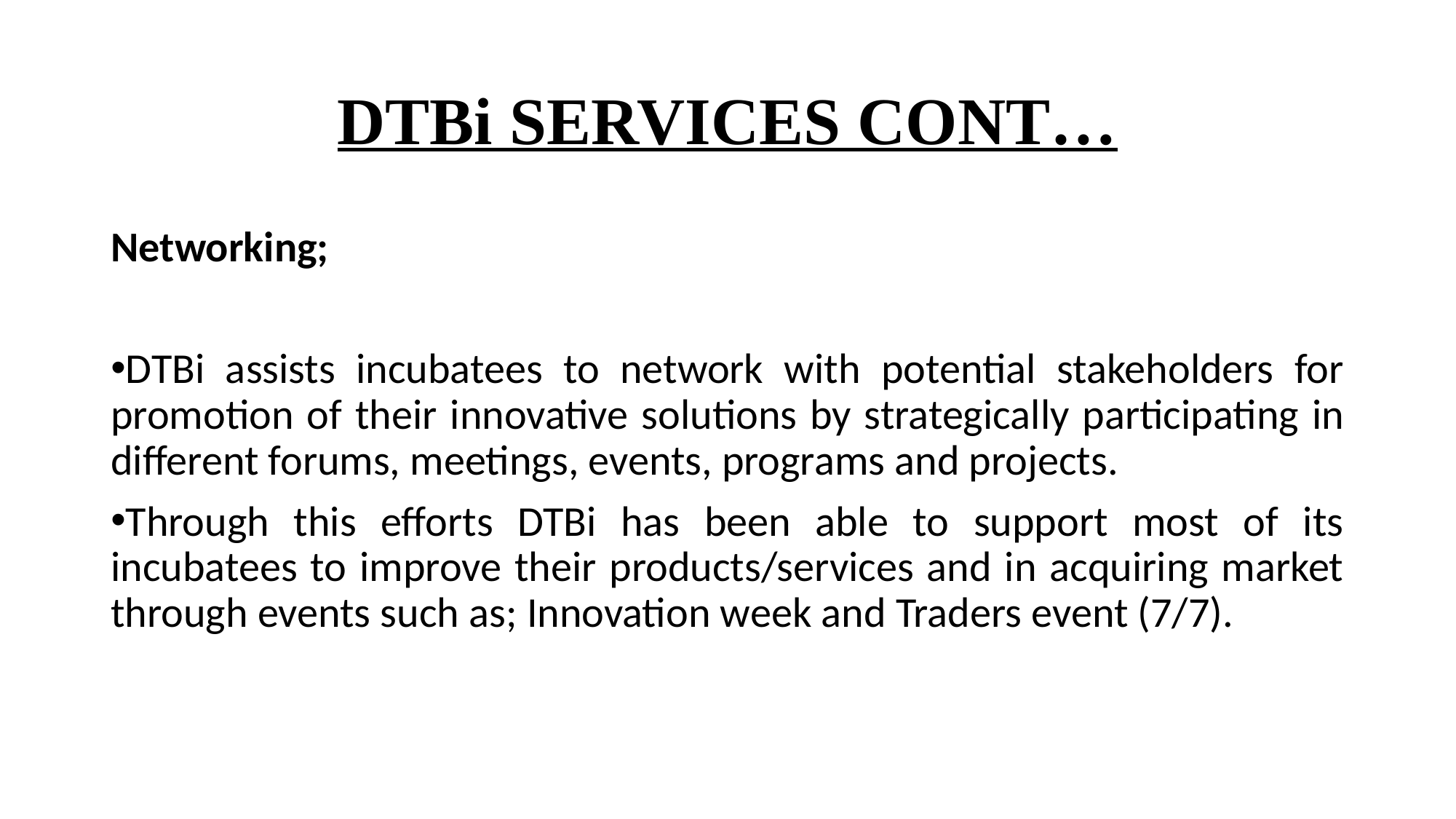

# DTBi SERVICES CONT…
Networking;

DTBi assists incubatees to network with potential stakeholders for promotion of their innovative solutions by strategically participating in different forums, meetings, events, programs and projects.
Through this efforts DTBi has been able to support most of its incubatees to improve their products/services and in acquiring market through events such as; Innovation week and Traders event (7/7).